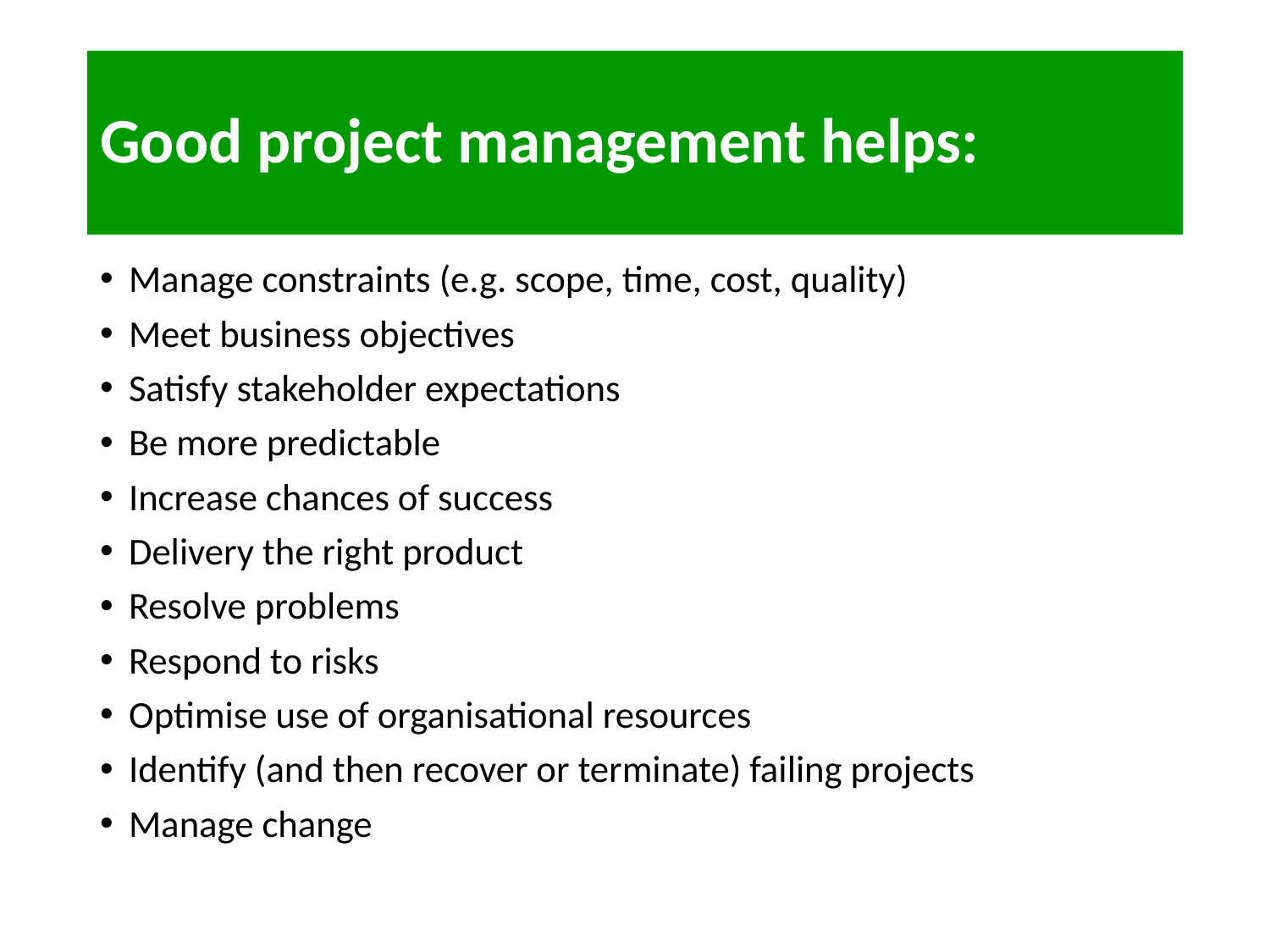

# Good project management helps:
Manage constraints (e.g. scope, time, cost, quality)
Meet business objectives
Satisfy stakeholder expectations
Be more predictable
Increase chances of success
Delivery the right product
Resolve problems
Respond to risks
Optimise use of organisational resources
Identify (and then recover or terminate) failing projects
Manage change